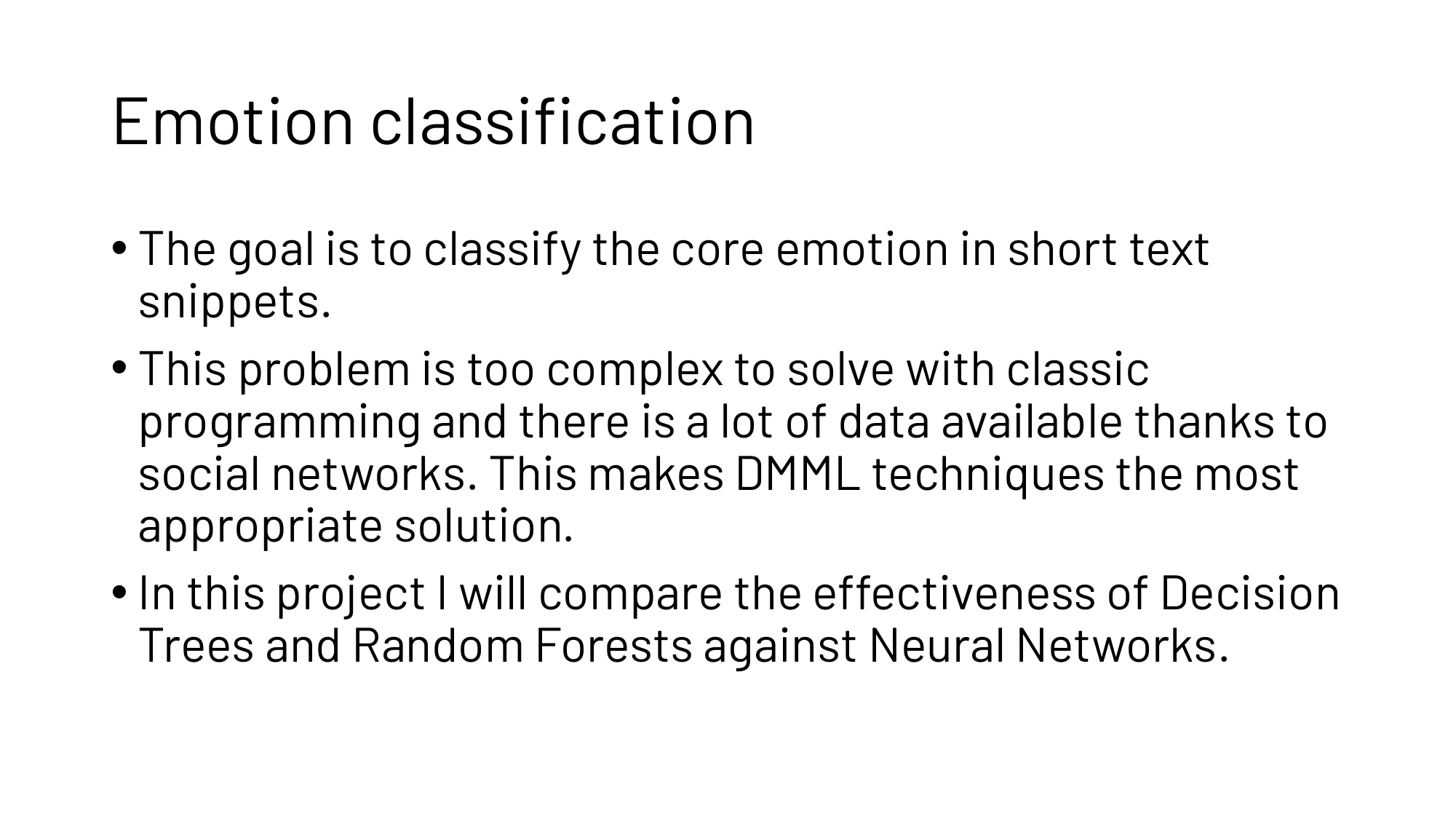

# Emotion classification
The goal is to classify the core emotion in short text snippets.
This problem is too complex to solve with classic programming and there is a lot of data available thanks to social networks. This makes DMML techniques the most appropriate solution.
In this project I will compare the effectiveness of Decision Trees and Random Forests against Neural Networks.